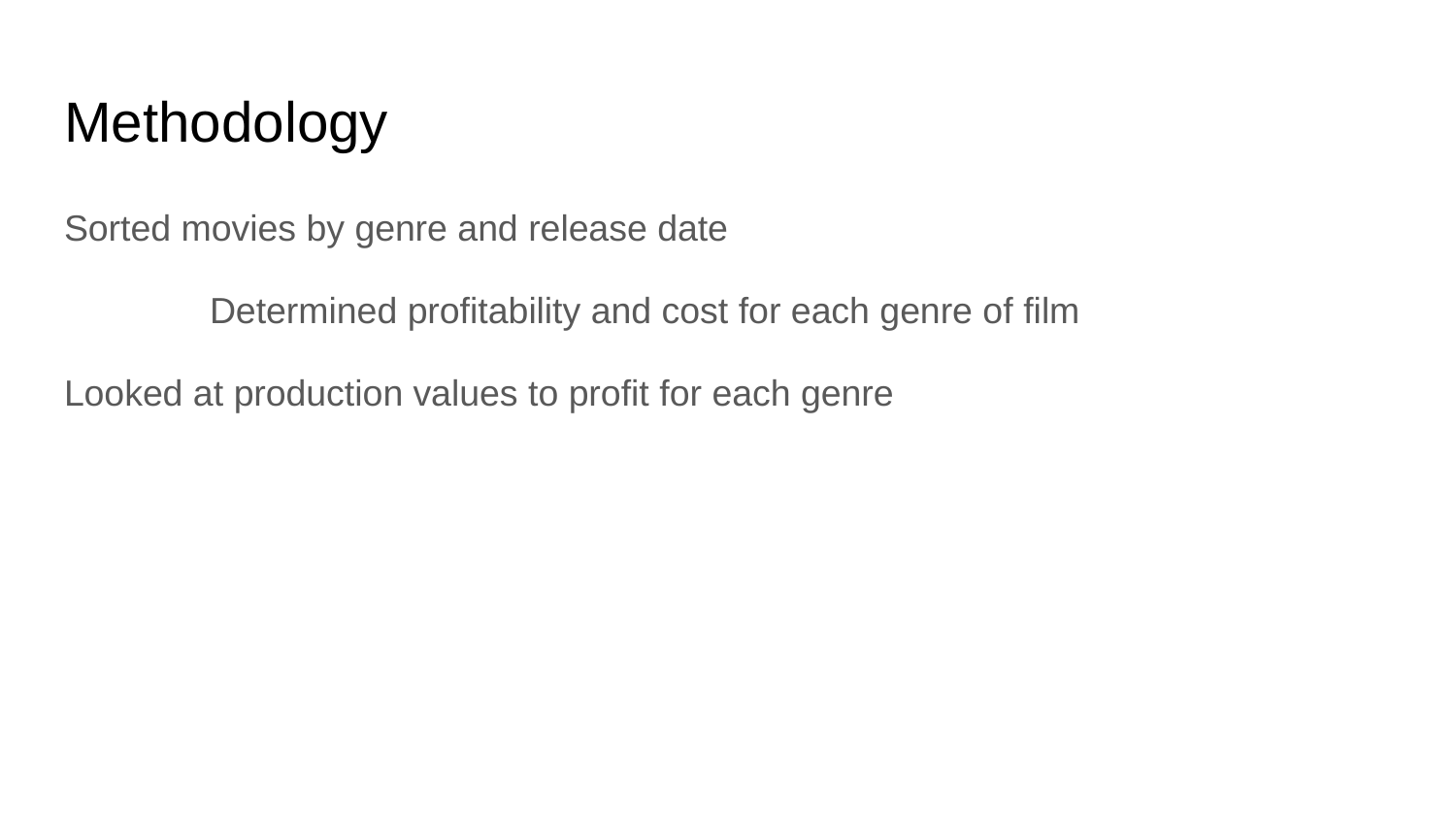

# Methodology
Sorted movies by genre and release date
	Determined profitability and cost for each genre of film
Looked at production values to profit for each genre